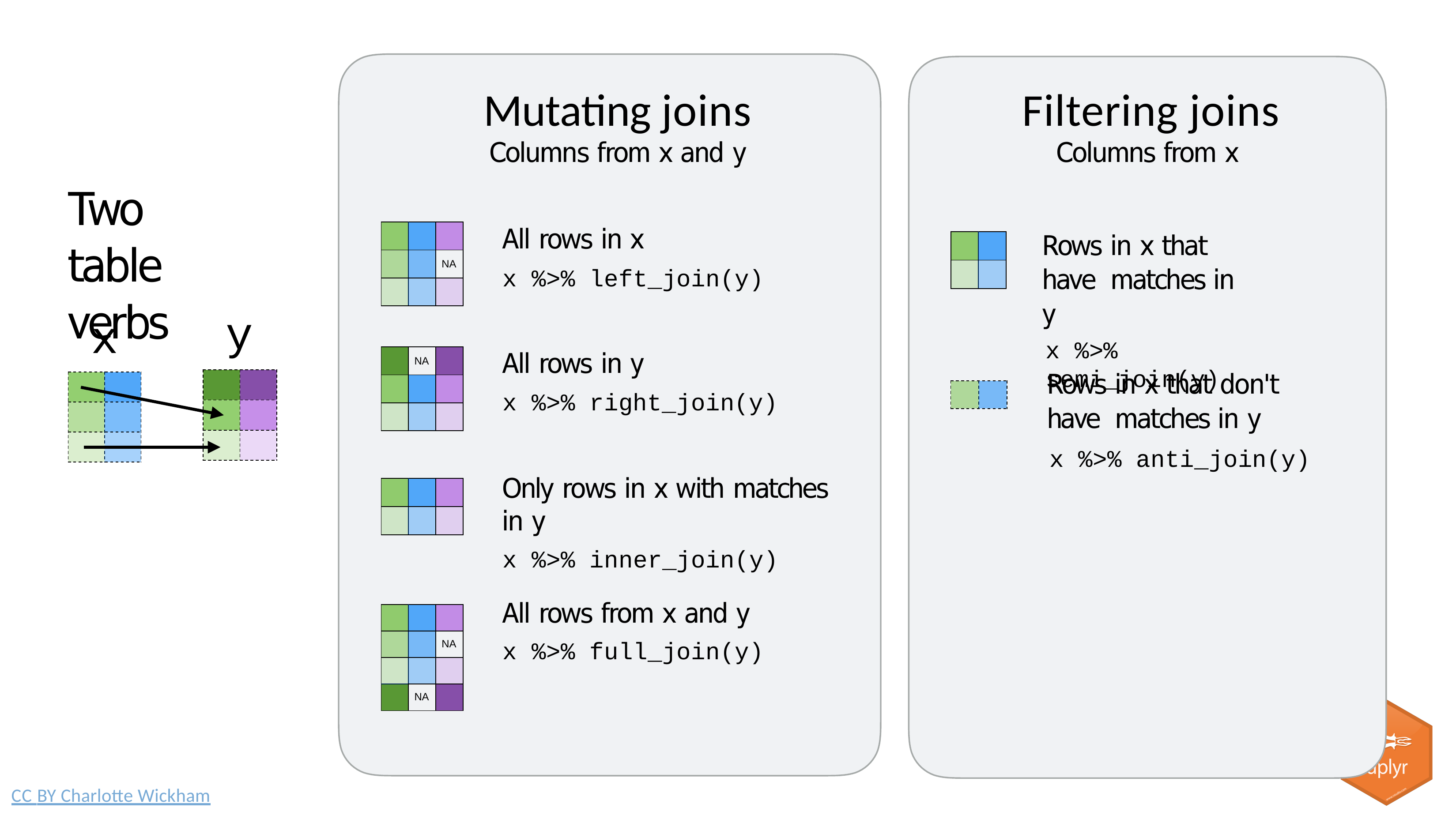

# Mutating joins
Columns from x and y
Filtering joins
Columns from x
Two table  verbs
All rows in x
x %>% left_join(y)
|  |  |  |
| --- | --- | --- |
|  |  | NA |
|  |  |  |
Rows in x that have  matches in y
x %>% semi_join(y)
|  |  |
| --- | --- |
|  |  |
y
x
All rows in y
x %>% right_join(y)
|  | NA |  |
| --- | --- | --- |
|  |  |  |
|  |  |  |
Rows in x that don't have  matches in y
x %>% anti_join(y)

Only rows in x with matches in y
x %>% inner_join(y)

|  |  |  |
| --- | --- | --- |
|  |  |  |
All rows from x and y
x %>% full_join(y)
|  |  |  |
| --- | --- | --- |
|  |  | NA |
|  |  |  |
|  | NA |  |

CC BY Charlotte Wickham